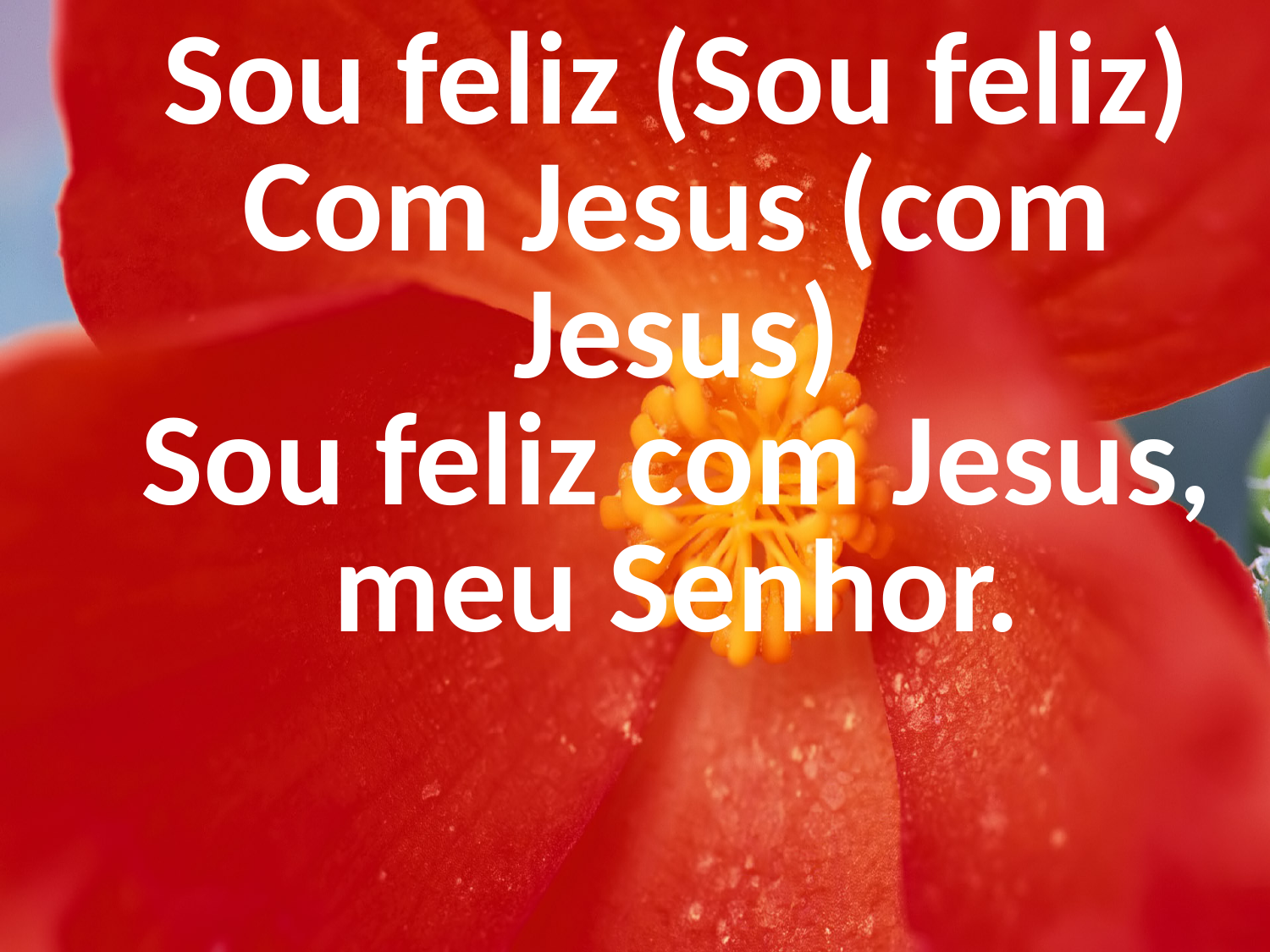

Sou feliz (Sou feliz)
Com Jesus (com Jesus)
Sou feliz com Jesus,
meu Senhor.